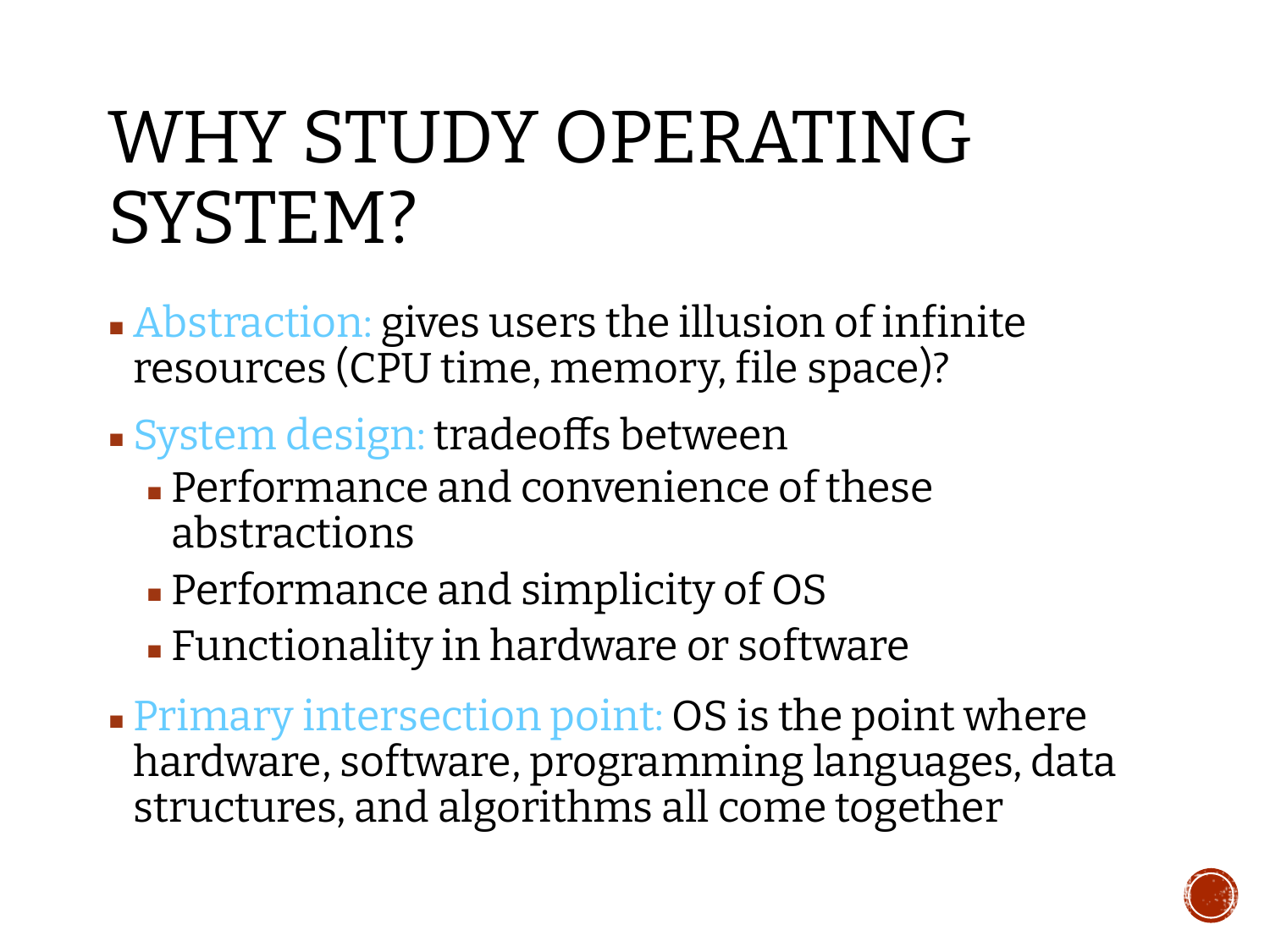

WHY STUDY OPERATING SYSTEM?
Abstraction: gives users the illusion of infinite resources (CPU time, memory, file space)?
System design: tradeoffs between
Performance and convenience of these abstractions
Performance and simplicity of OS
Functionality in hardware or software
Primary intersection point: OS is the point where hardware, software, programming languages, data structures, and algorithms all come together